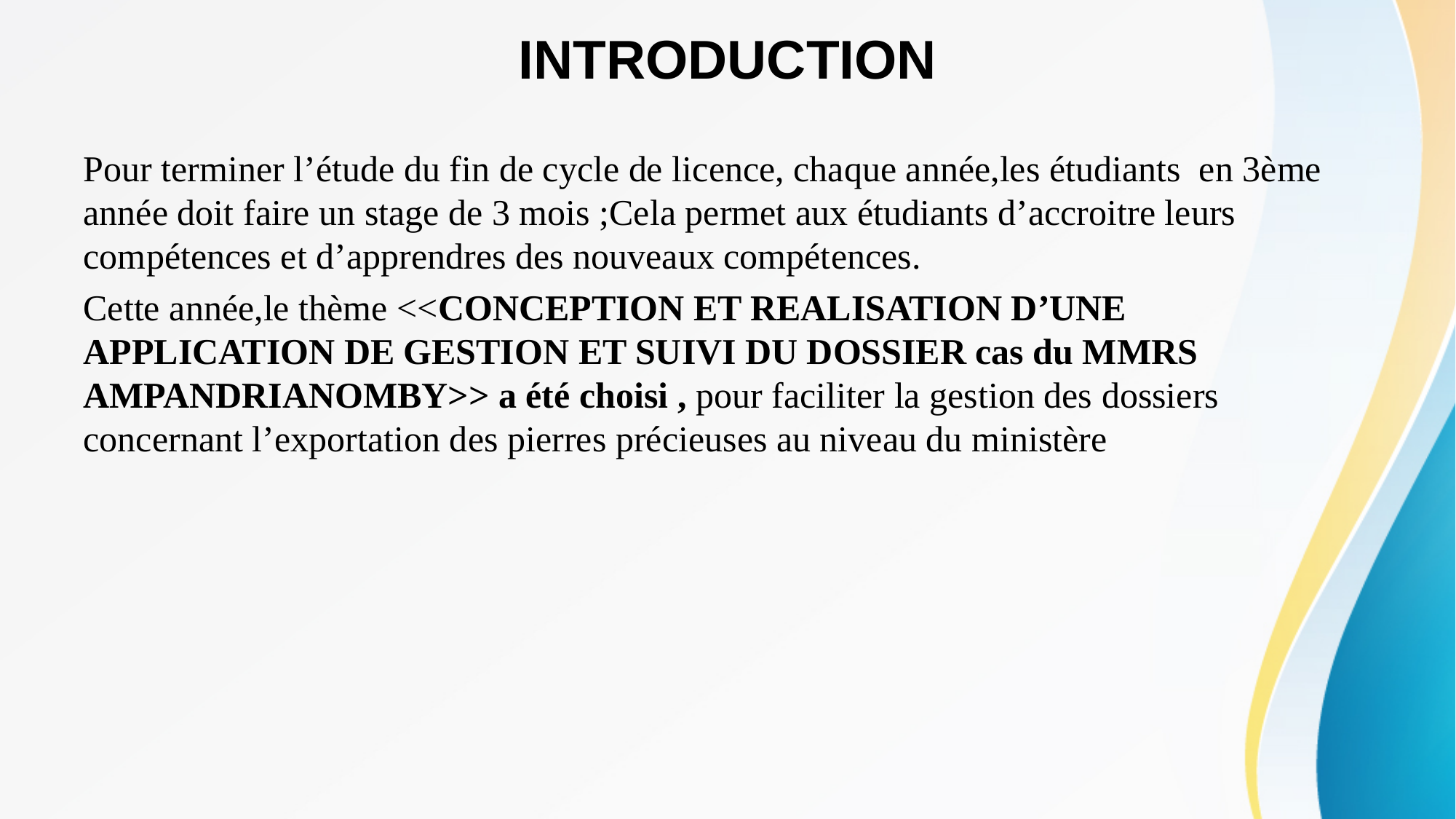

# INTRODUCTION
Pour terminer l’étude du fin de cycle de licence, chaque année,les étudiants  en 3ème année doit faire un stage de 3 mois ;Cela permet aux étudiants d’accroitre leurs compétences et d’apprendres des nouveaux compétences.
Cette année,le thème <<CONCEPTION ET REALISATION D’UNE APPLICATION DE GESTION ET SUIVI DU DOSSIER cas du MMRS AMPANDRIANOMBY>> a été choisi , pour faciliter la gestion des dossiers concernant l’exportation des pierres précieuses au niveau du ministère